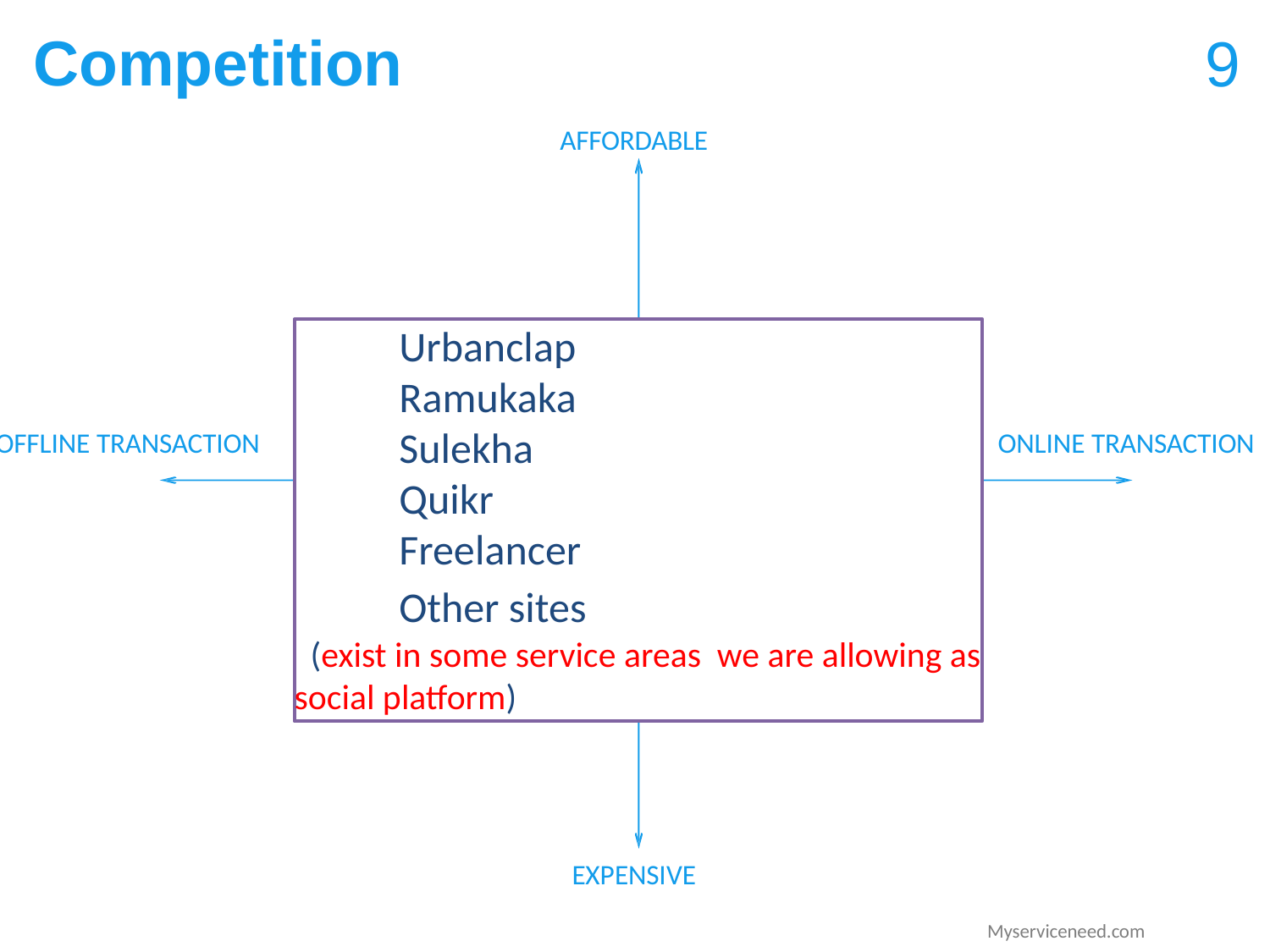

# Competition
9
AFFORDABLE

           Urbanclap
           Ramukaka
           Sulekha
           Quikr
           Freelancer
           Other sites
  (exist in some service areas  we are allowing as social platform)

OFFLINE TRANSACTION
ONLINE TRANSACTION

EXPENSIVE
Myserviceneed.com